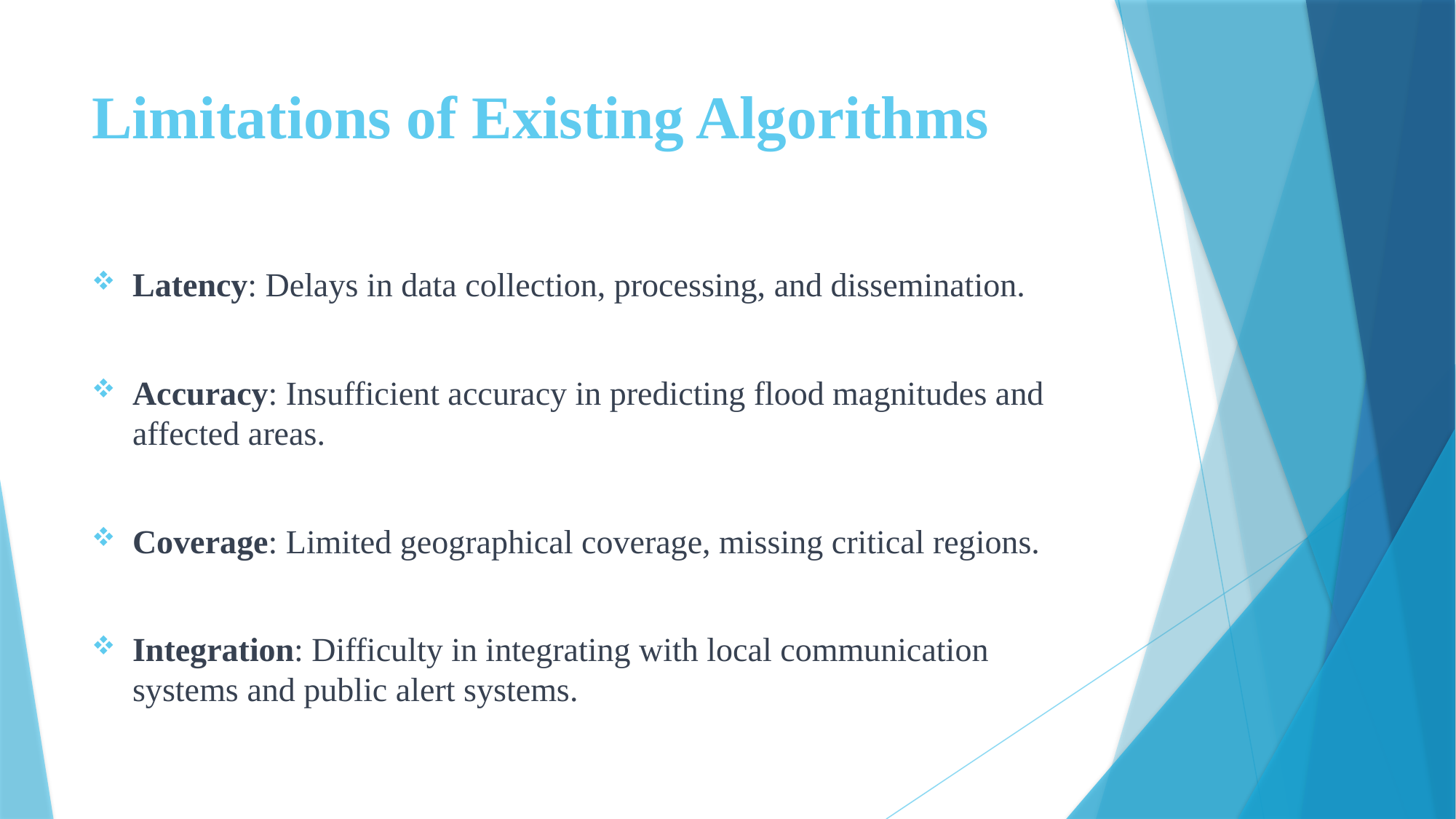

# Limitations of Existing Algorithms
Latency: Delays in data collection, processing, and dissemination.

Accuracy: Insufficient accuracy in predicting flood magnitudes and affected areas.

Coverage: Limited geographical coverage, missing critical regions.

Integration: Difficulty in integrating with local communication systems and public alert systems.